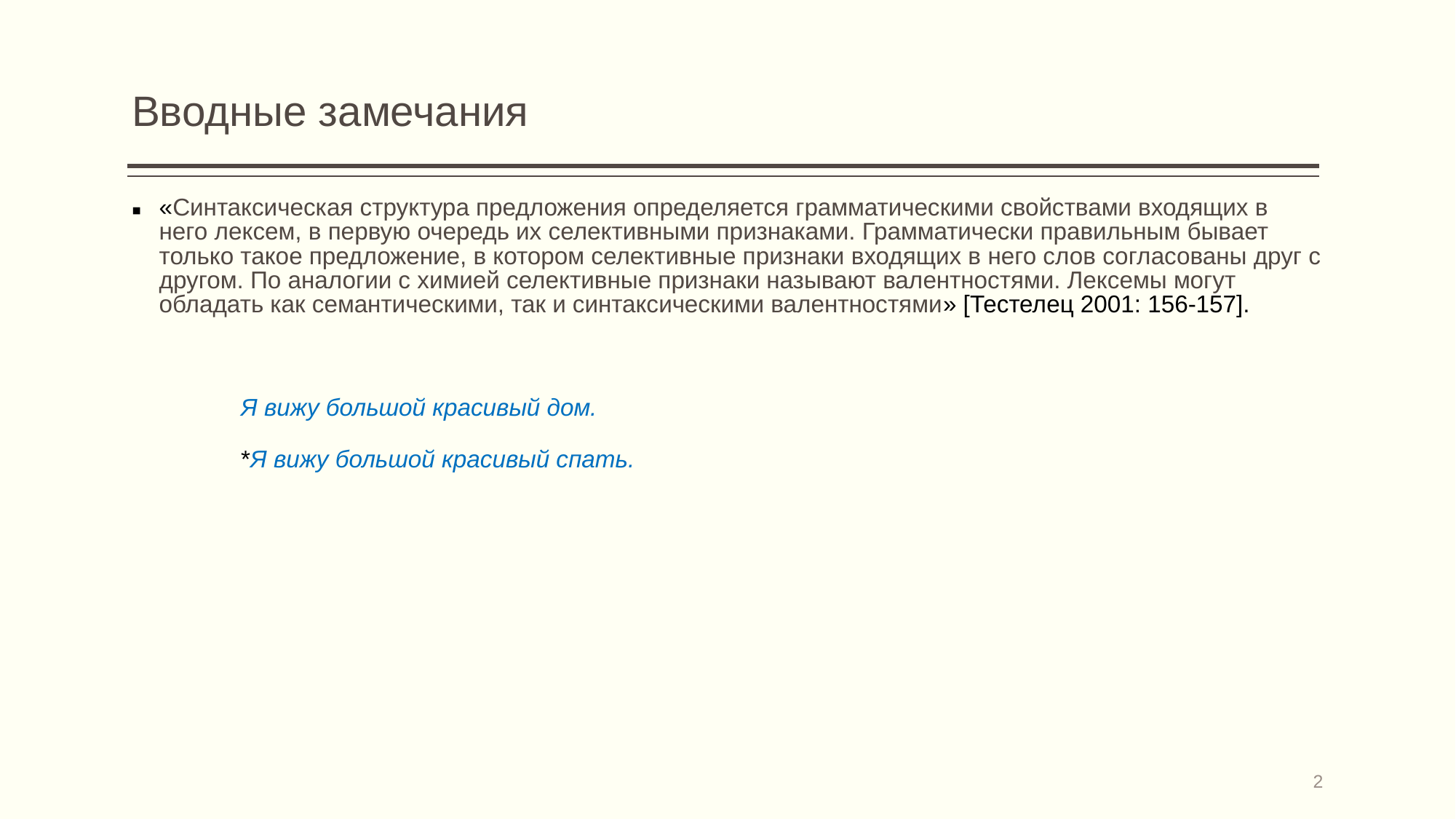

# Вводные замечания
«Синтаксическая структура предложения определяется грамматическими свойствами входящих в него лексем, в первую очередь их селективными признаками. Грамматически правильным бывает только такое предложение, в котором селективные признаки входящих в него слов согласованы друг с другом. По аналогии с химией селективные признаки называют валентностями. Лексемы могут обладать как семантическими, так и синтаксическими валентностями» [Тестелец 2001: 156-157].

	Я вижу большой красивый дом.
	*Я вижу большой красивый спать.

2